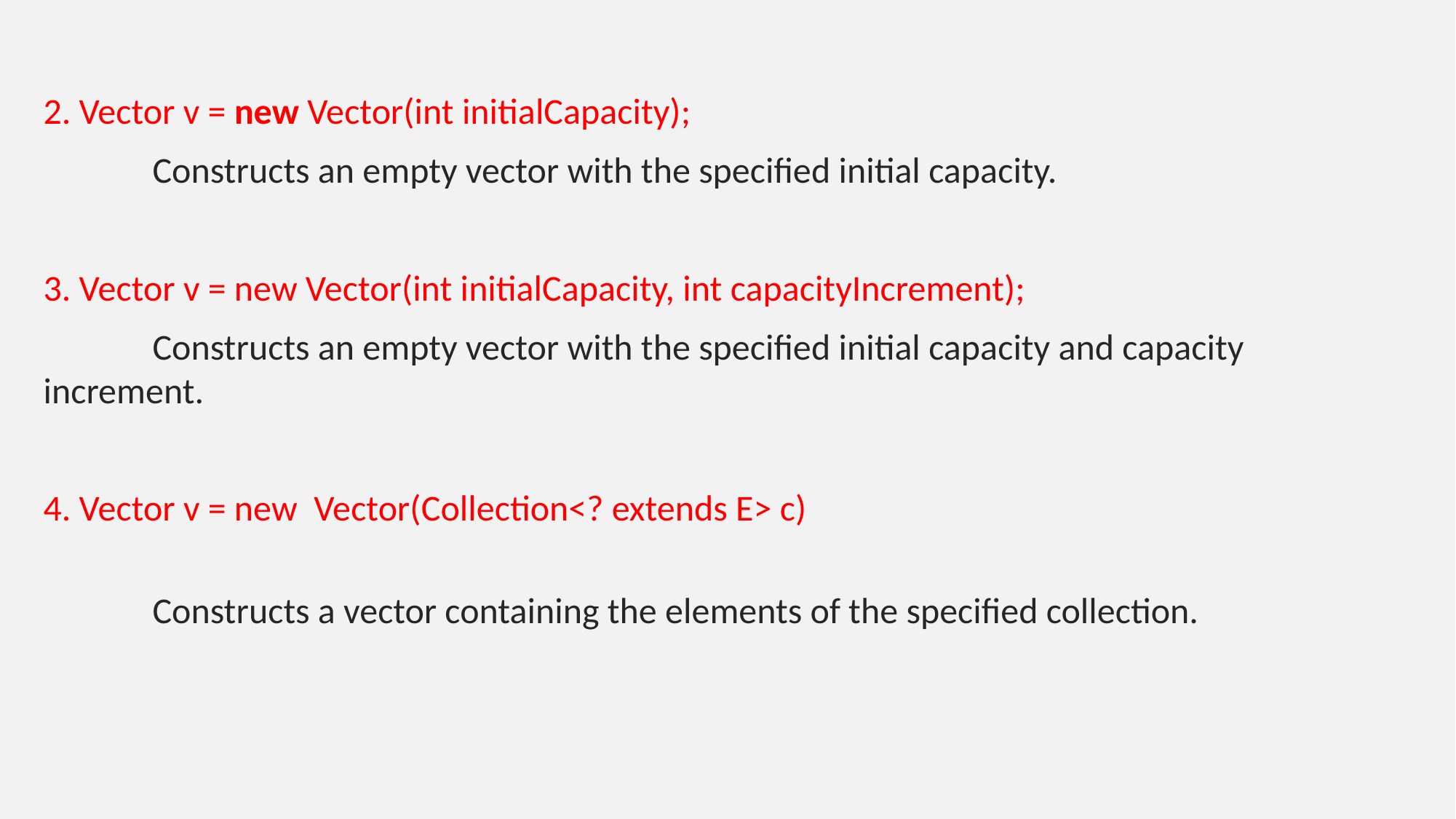

2. Vector v = new Vector(int initialCapacity);
	Constructs an empty vector with the specified initial capacity.

3. Vector v = new Vector(int initialCapacity, int capacityIncrement);
	Constructs an empty vector with the specified initial capacity and capacity increment.

4. Vector v = new  Vector(Collection<? extends E> c)
	Constructs a vector containing the elements of the specified collection.